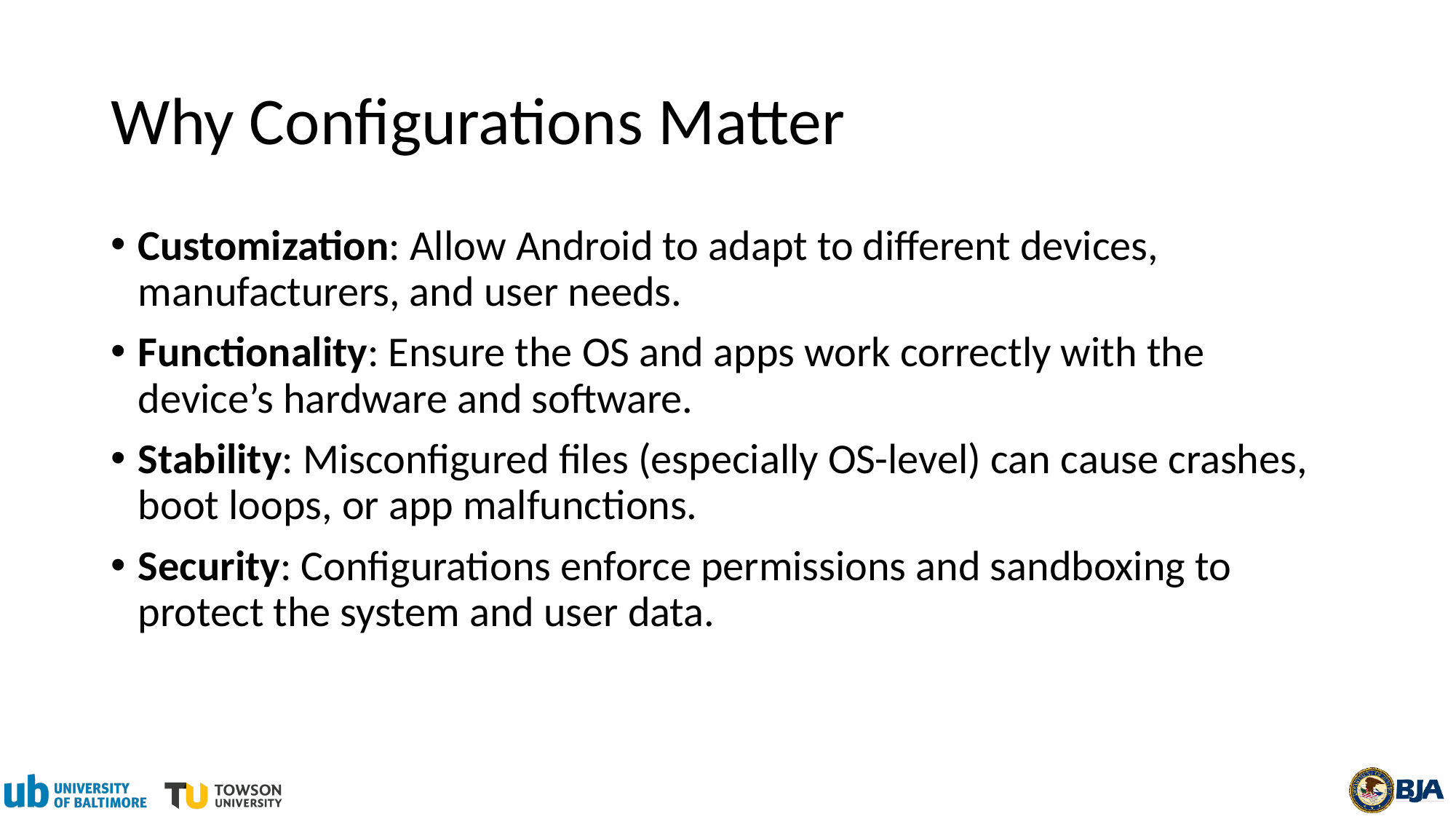

# Why Configurations Matter
Customization: Allow Android to adapt to different devices, manufacturers, and user needs.
Functionality: Ensure the OS and apps work correctly with the device’s hardware and software.
Stability: Misconfigured files (especially OS-level) can cause crashes, boot loops, or app malfunctions.
Security: Configurations enforce permissions and sandboxing to protect the system and user data.